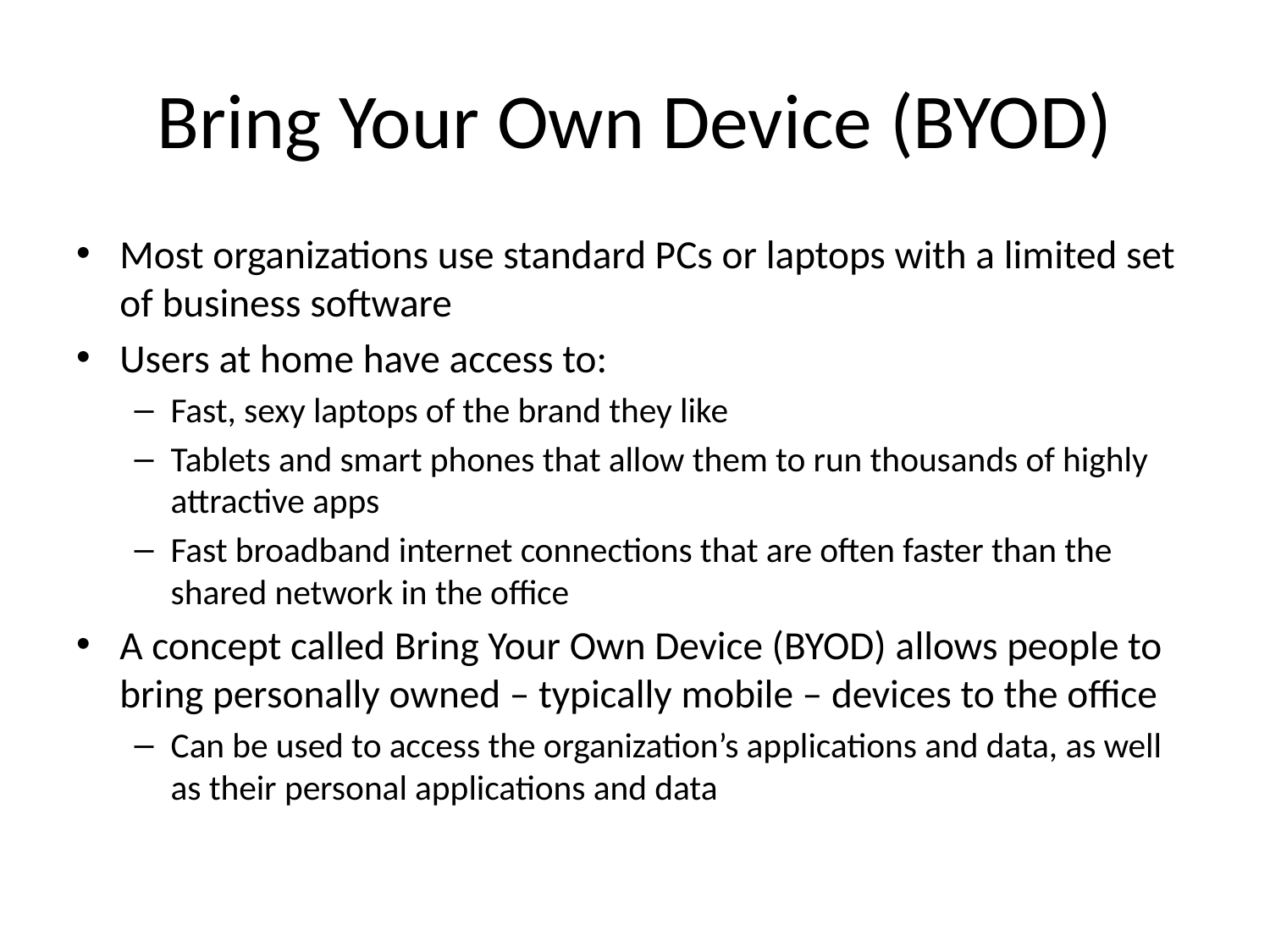

# Bring Your Own Device (BYOD)
Most organizations use standard PCs or laptops with a limited set of business software
Users at home have access to:
Fast, sexy laptops of the brand they like
Tablets and smart phones that allow them to run thousands of highly attractive apps
Fast broadband internet connections that are often faster than the shared network in the office
A concept called Bring Your Own Device (BYOD) allows people to bring personally owned – typically mobile – devices to the office
Can be used to access the organization’s applications and data, as well as their personal applications and data